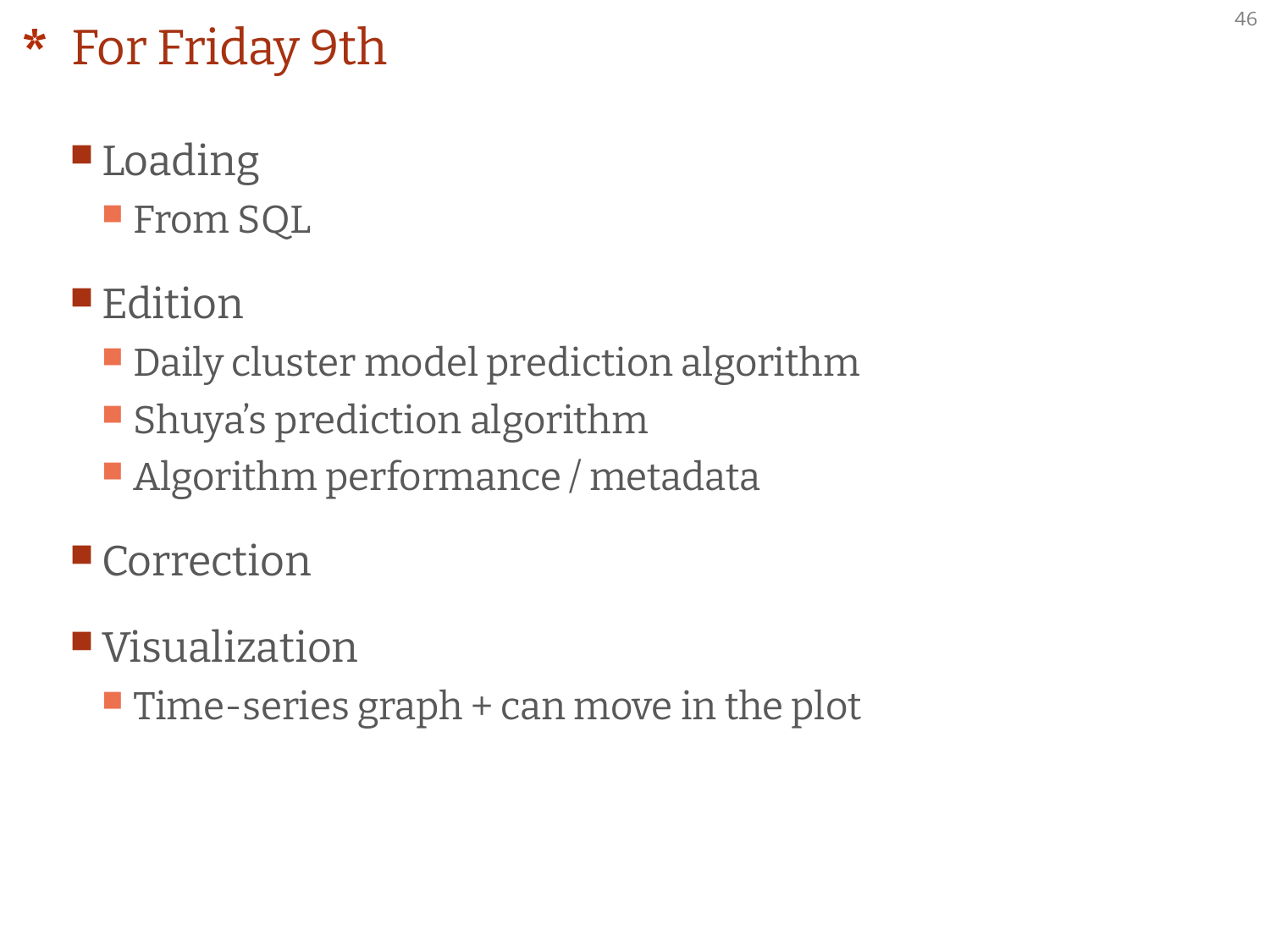

# For Friday 9th
Loading
From SQL
Edition
Daily cluster model prediction algorithm
Shuya’s prediction algorithm
Algorithm performance / metadata
Correction
Visualization
Time-series graph + can move in the plot